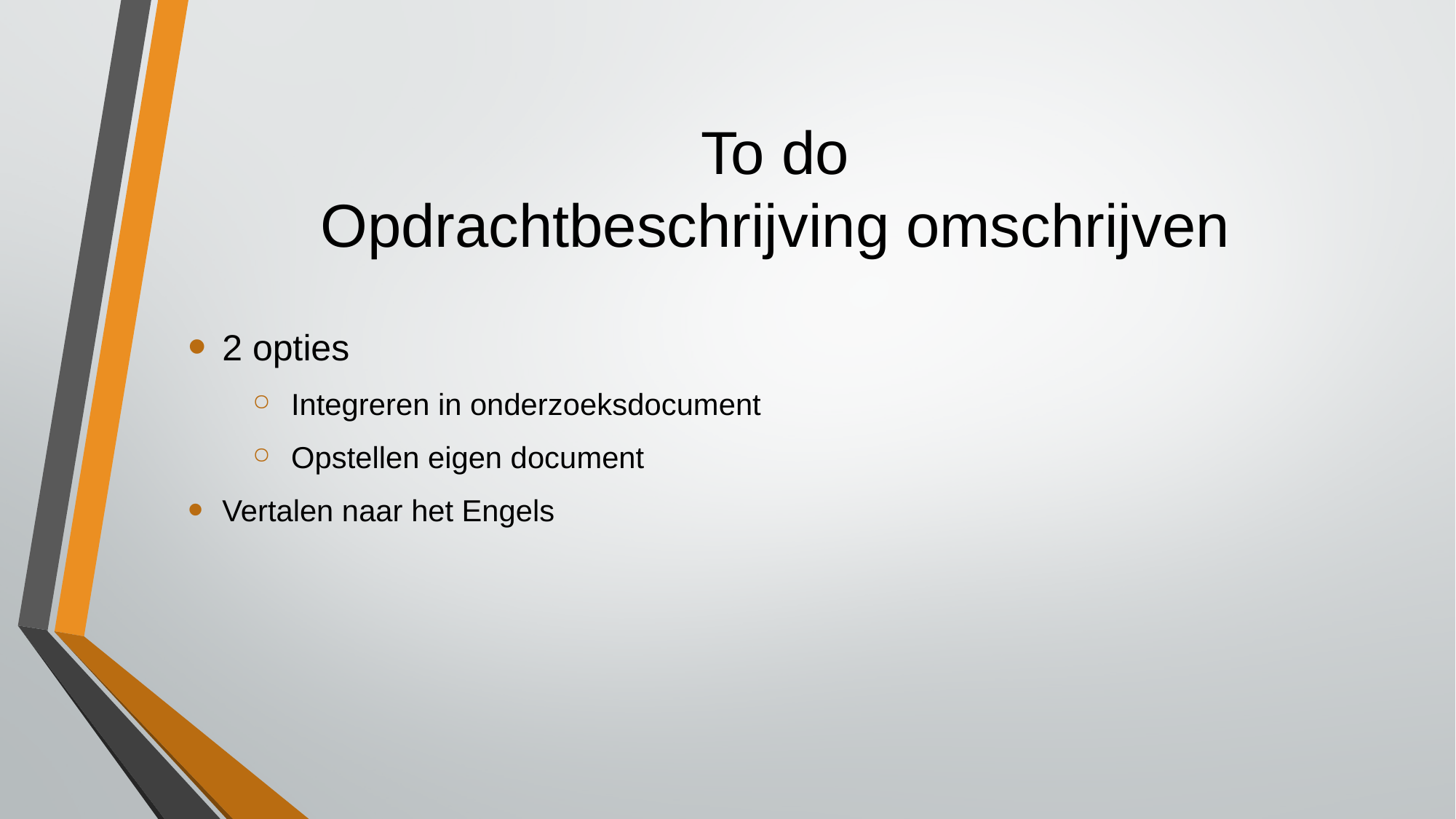

# To do Opdrachtbeschrijving omschrijven
2 opties
Integreren in onderzoeksdocument
Opstellen eigen document
Vertalen naar het Engels